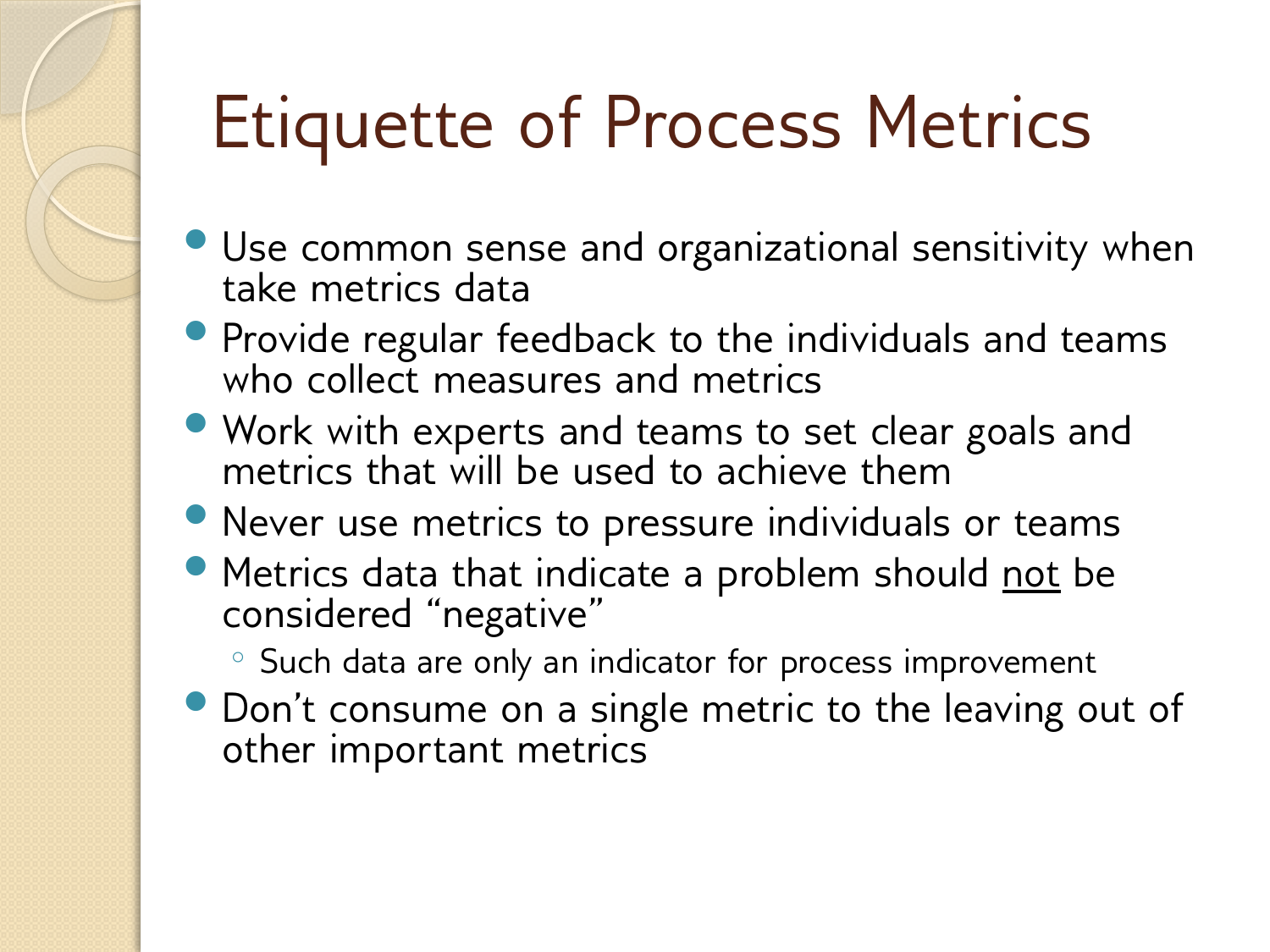

# Etiquette of Process Metrics
Use common sense and organizational sensitivity when take metrics data
Provide regular feedback to the individuals and teams who collect measures and metrics
Work with experts and teams to set clear goals and metrics that will be used to achieve them
Never use metrics to pressure individuals or teams
Metrics data that indicate a problem should not be considered “negative”
Such data are only an indicator for process improvement
Don’t consume on a single metric to the leaving out of other important metrics